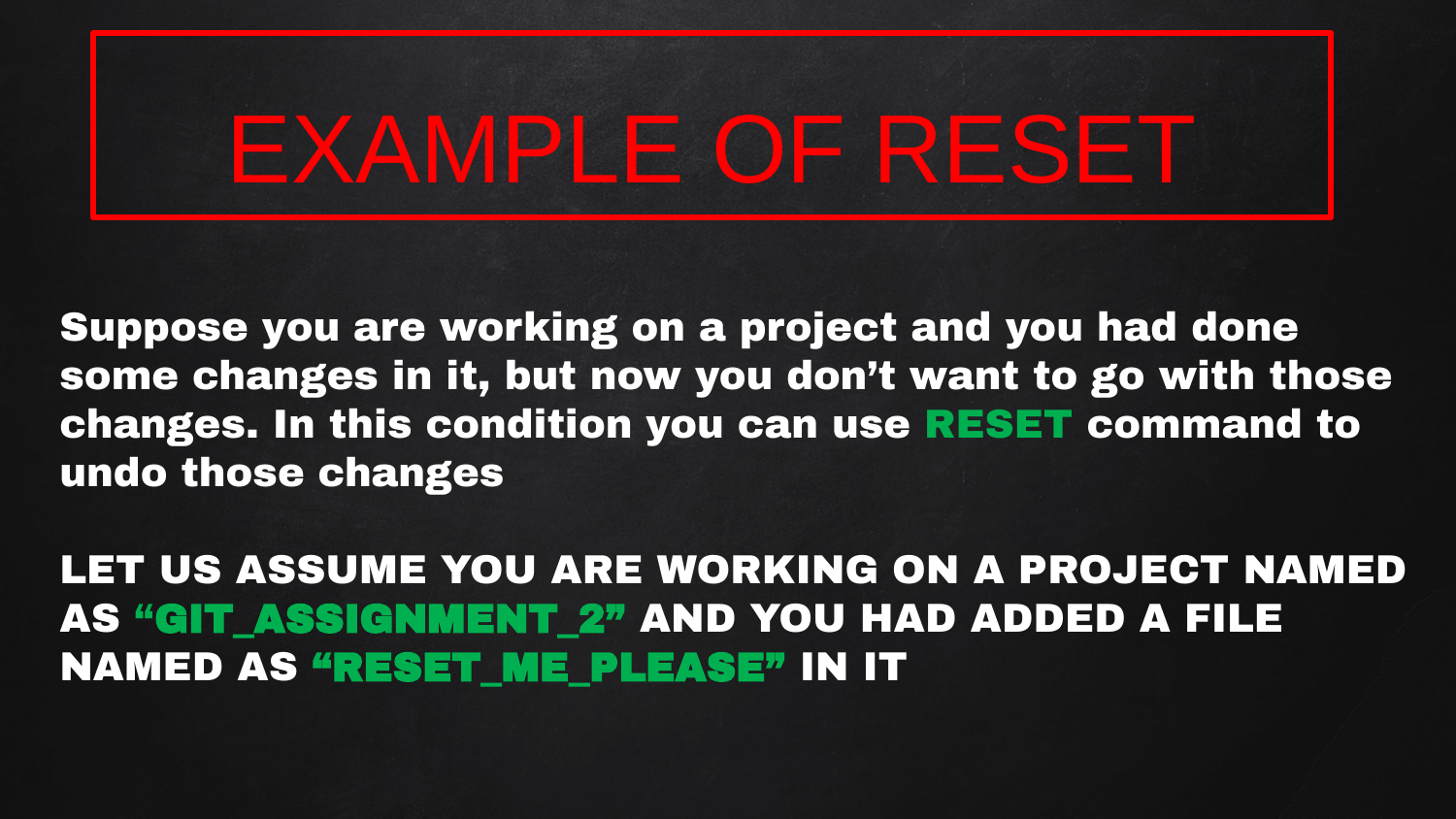

# EXAMPLE OF RESET

Suppose you are working on a project and you had done
some changes in it, but now you don’t want to go with those
changes. In this condition you can use RESET command to
undo those changes

LET US ASSUME YOU ARE WORKING ON A PROJECT NAMED
AS “GIT_ASSIGNMENT_2” AND YOU HAD ADDED A FILE
NAMED AS “RESET_ME_PLEASE” IN IT